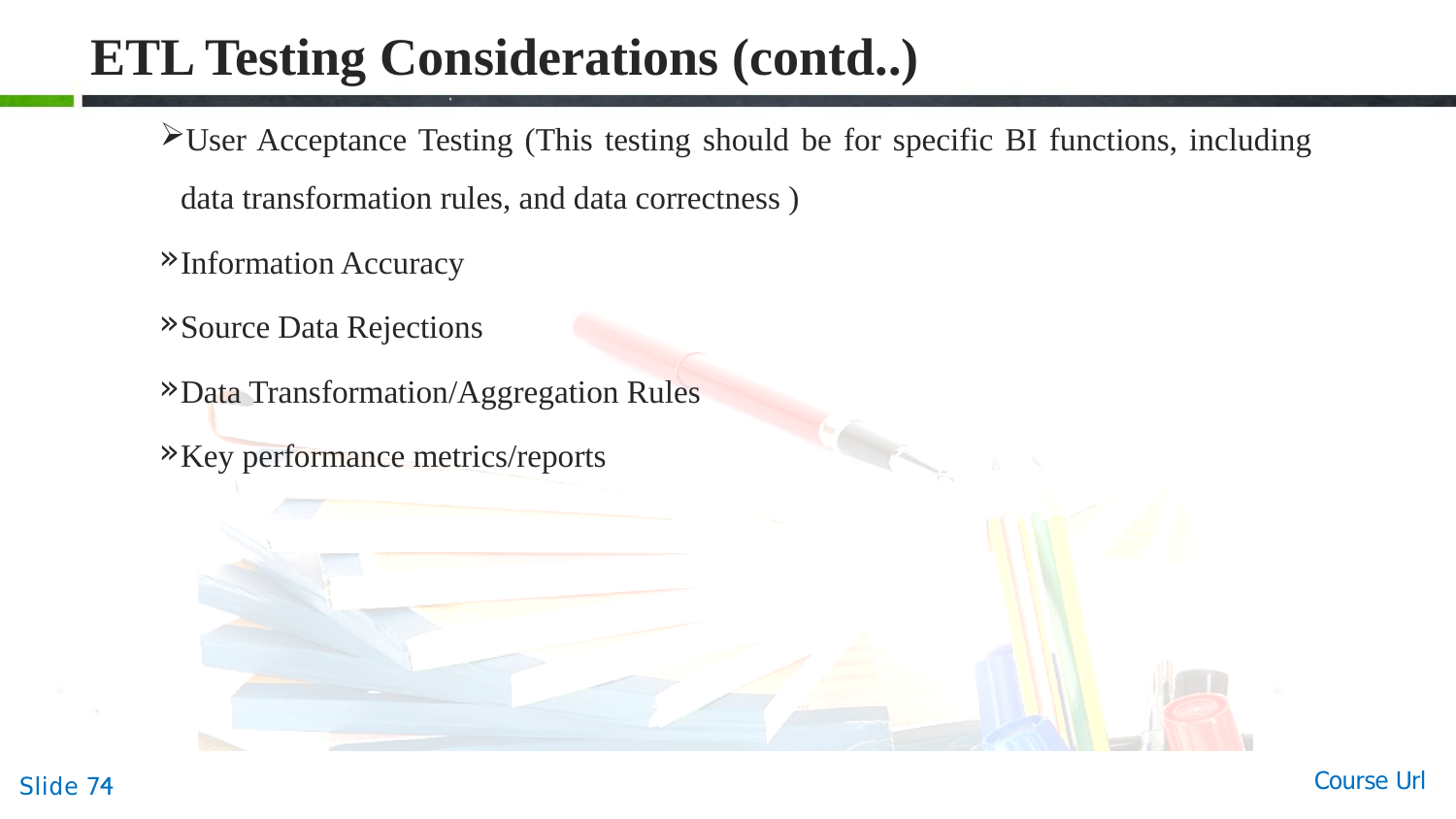

# ETL Testing Considerations (contd..)

User Acceptance Testing (This testing should be for specific BI functions, including data transformation rules, and data correctness )
Information Accuracy
Source Data Rejections
Data Transformation/Aggregation Rules
Key performance metrics/reports